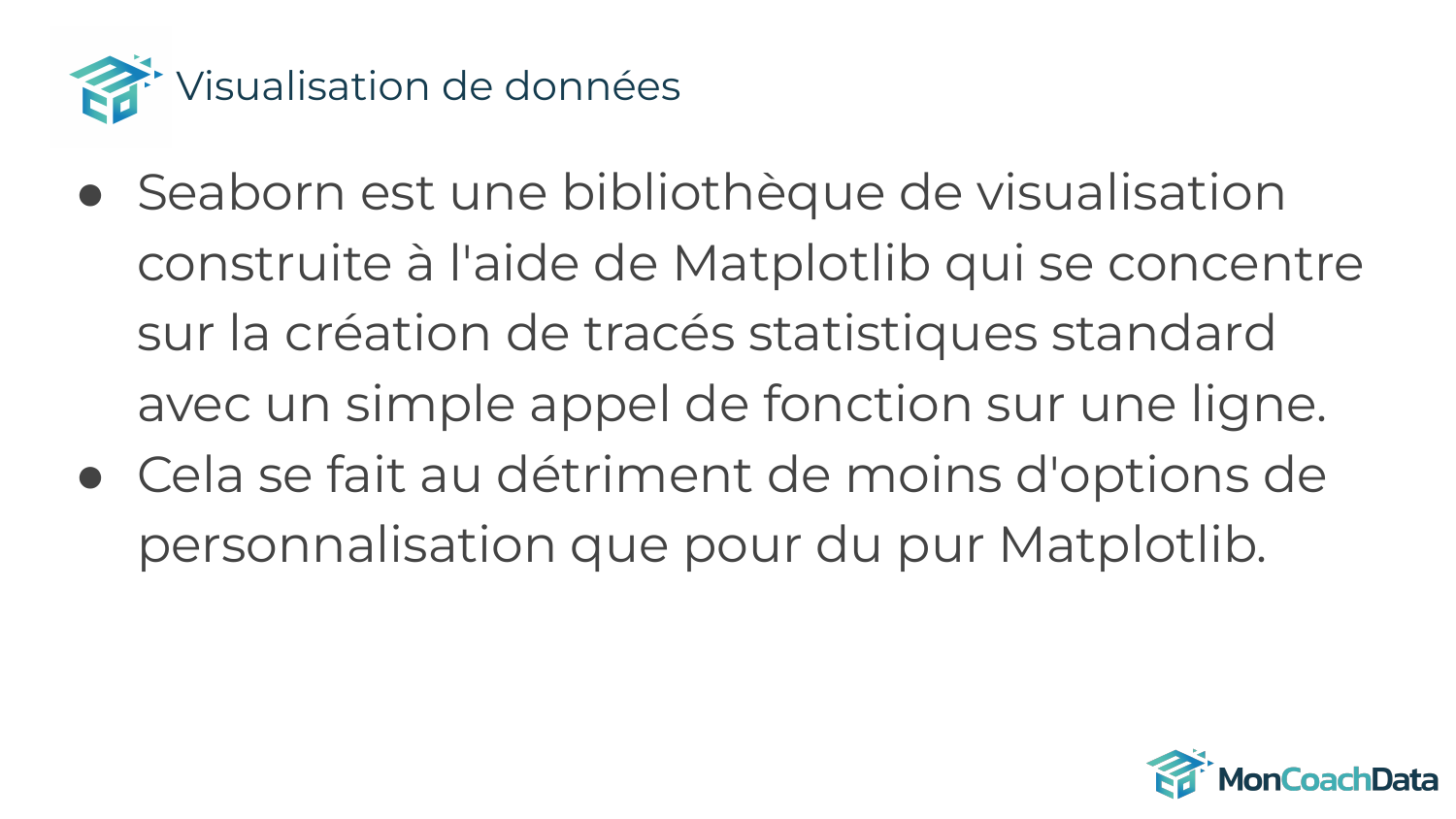

# Visualisation de données
Seaborn est une bibliothèque de visualisation construite à l'aide de Matplotlib qui se concentre sur la création de tracés statistiques standard avec un simple appel de fonction sur une ligne.
Cela se fait au détriment de moins d'options de personnalisation que pour du pur Matplotlib.